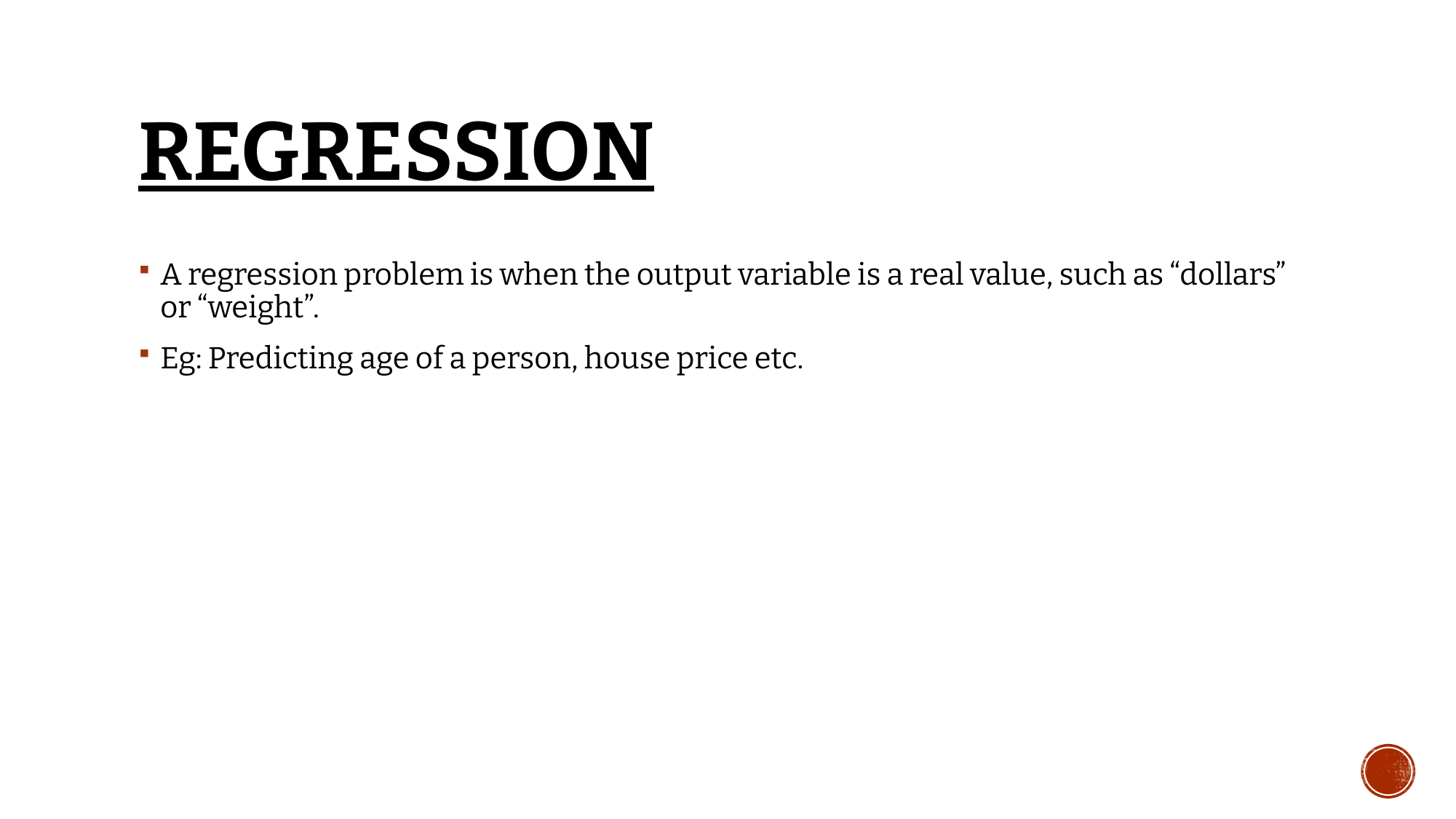

# Regression
A regression problem is when the output variable is a real value, such as “dollars” or “weight”.
Eg: Predicting age of a person, house price etc.